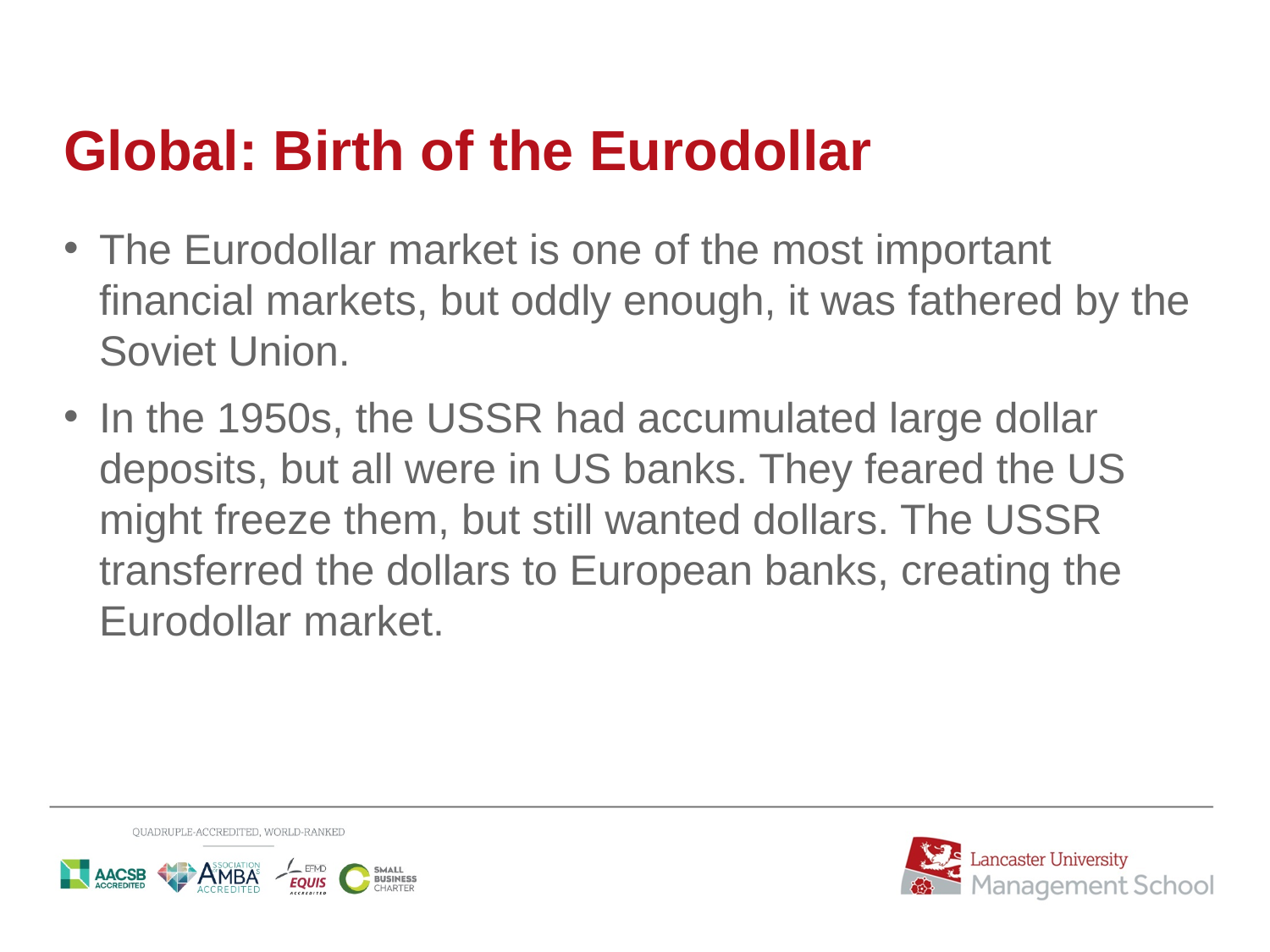

# Global: Birth of the Eurodollar
The Eurodollar market is one of the most important financial markets, but oddly enough, it was fathered by the Soviet Union.
In the 1950s, the USSR had accumulated large dollar deposits, but all were in US banks. They feared the US might freeze them, but still wanted dollars. The USSR transferred the dollars to European banks, creating the Eurodollar market.